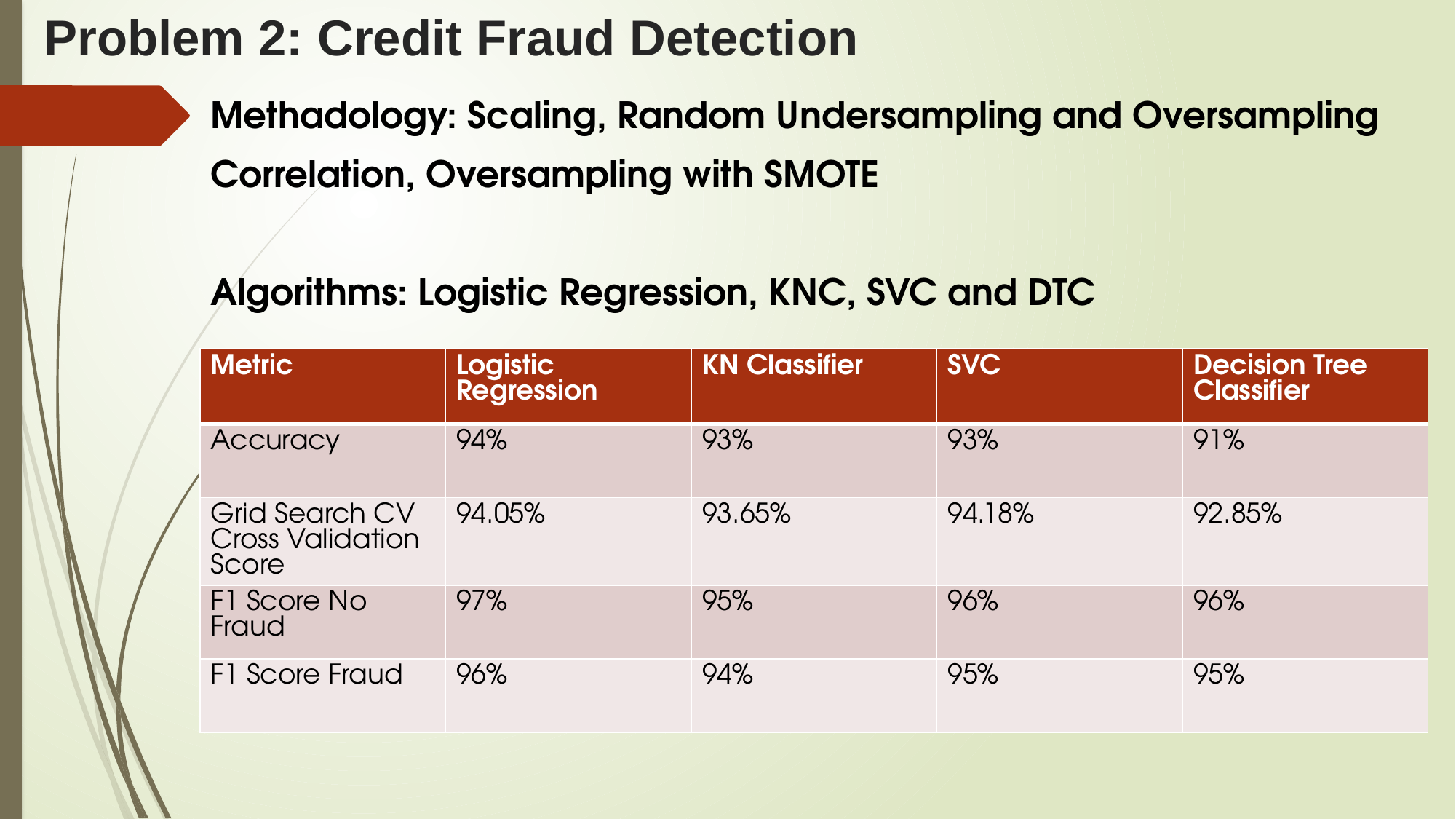

# Problem 2: Credit Fraud Detection
Methadology: Scaling, Random Undersampling and Oversampling
Correlation, Oversampling with SMOTE

Algorithms: Logistic Regression, KNC, SVC and DTC

Results:

| Metric | Logistic Regression | KN Classifier | SVC | Decision Tree Classifier |
| --- | --- | --- | --- | --- |
| Accuracy | 94% | 93% | 93% | 91% |
| Grid Search CV Cross Validation Score | 94.05% | 93.65% | 94.18% | 92.85% |
| F1 Score No Fraud | 97% | 95% | 96% | 96% |
| F1 Score Fraud | 96% | 94% | 95% | 95% |